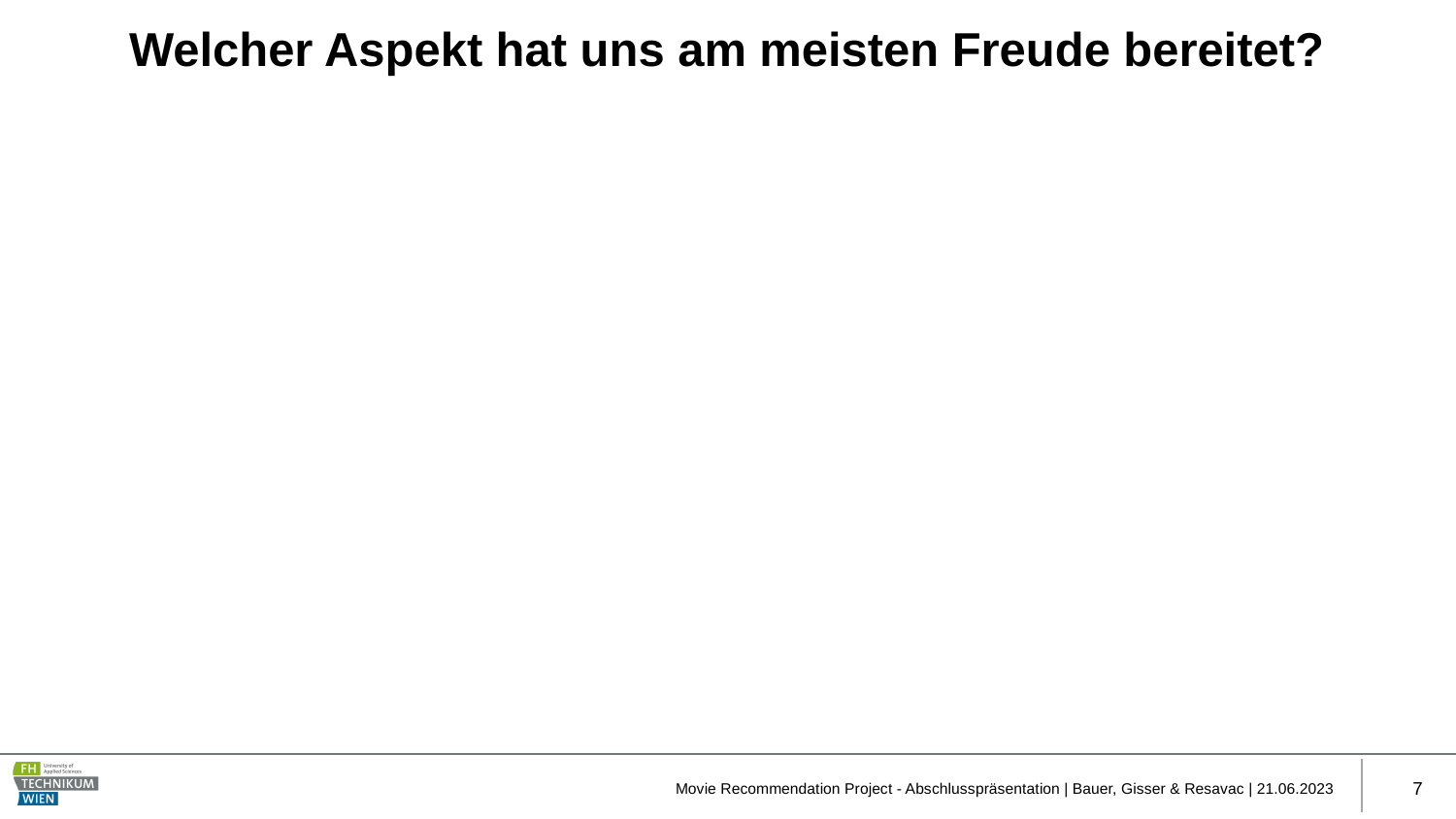

# Welcher Aspekt hat uns am meisten Freude bereitet?

Movie Recommendation Project - Abschlusspräsentation | Bauer, Gisser & Resavac | 21.06.2023
7